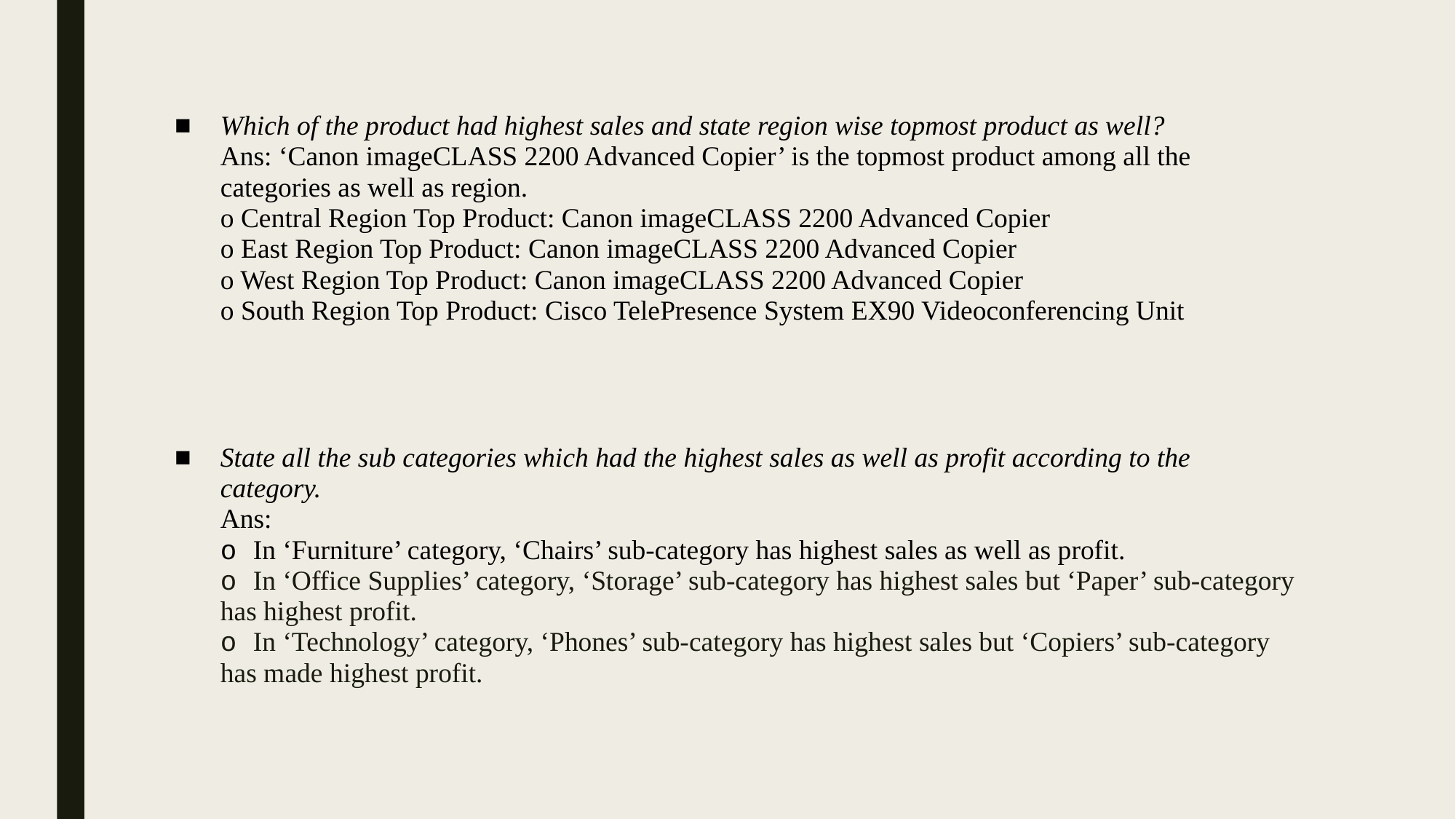

Which of the product had highest sales and state region wise topmost product as well?
Ans: ‘Canon imageCLASS 2200 Advanced Copier’ is the topmost product among all the categories as well as region.
o Central Region Top Product: Canon imageCLASS 2200 Advanced Copier
o East Region Top Product: Canon imageCLASS 2200 Advanced Copier
o West Region Top Product: Canon imageCLASS 2200 Advanced Copier
o South Region Top Product: Cisco TelePresence System EX90 Videoconferencing Unit

State all the sub categories which had the highest sales as well as profit according to the category.
Ans:
o In ‘Furniture’ category, ‘Chairs’ sub-category has highest sales as well as profit.
o In ‘Office Supplies’ category, ‘Storage’ sub-category has highest sales but ‘Paper’ sub-category has highest profit.
o In ‘Technology’ category, ‘Phones’ sub-category has highest sales but ‘Copiers’ sub-category has made highest profit.